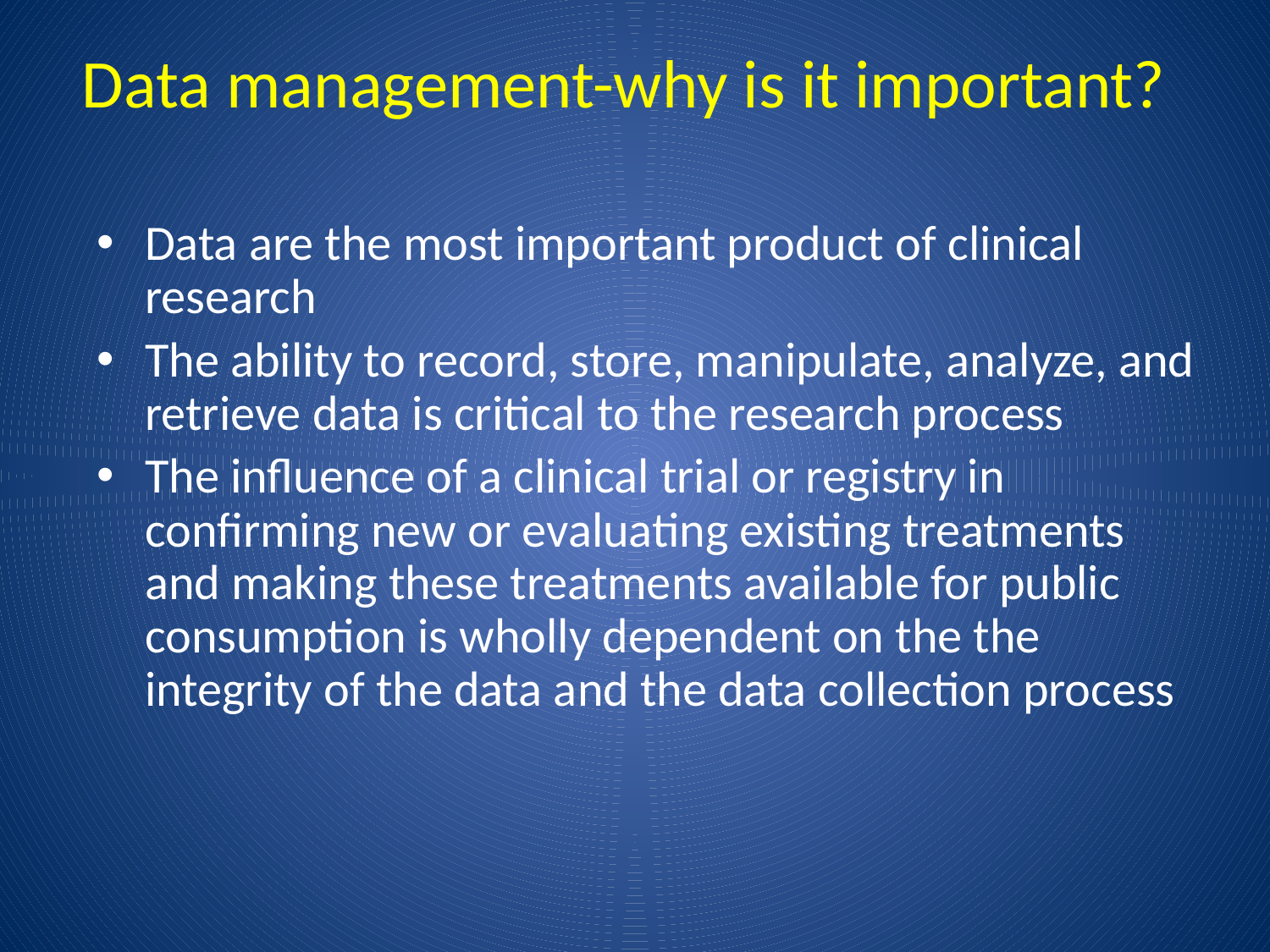

Data management-why is it important?
Data are the most important product of clinical research
The ability to record, store, manipulate, analyze, and retrieve data is critical to the research process
The influence of a clinical trial or registry in confirming new or evaluating existing treatments and making these treatments available for public consumption is wholly dependent on the the integrity of the data and the data collection process